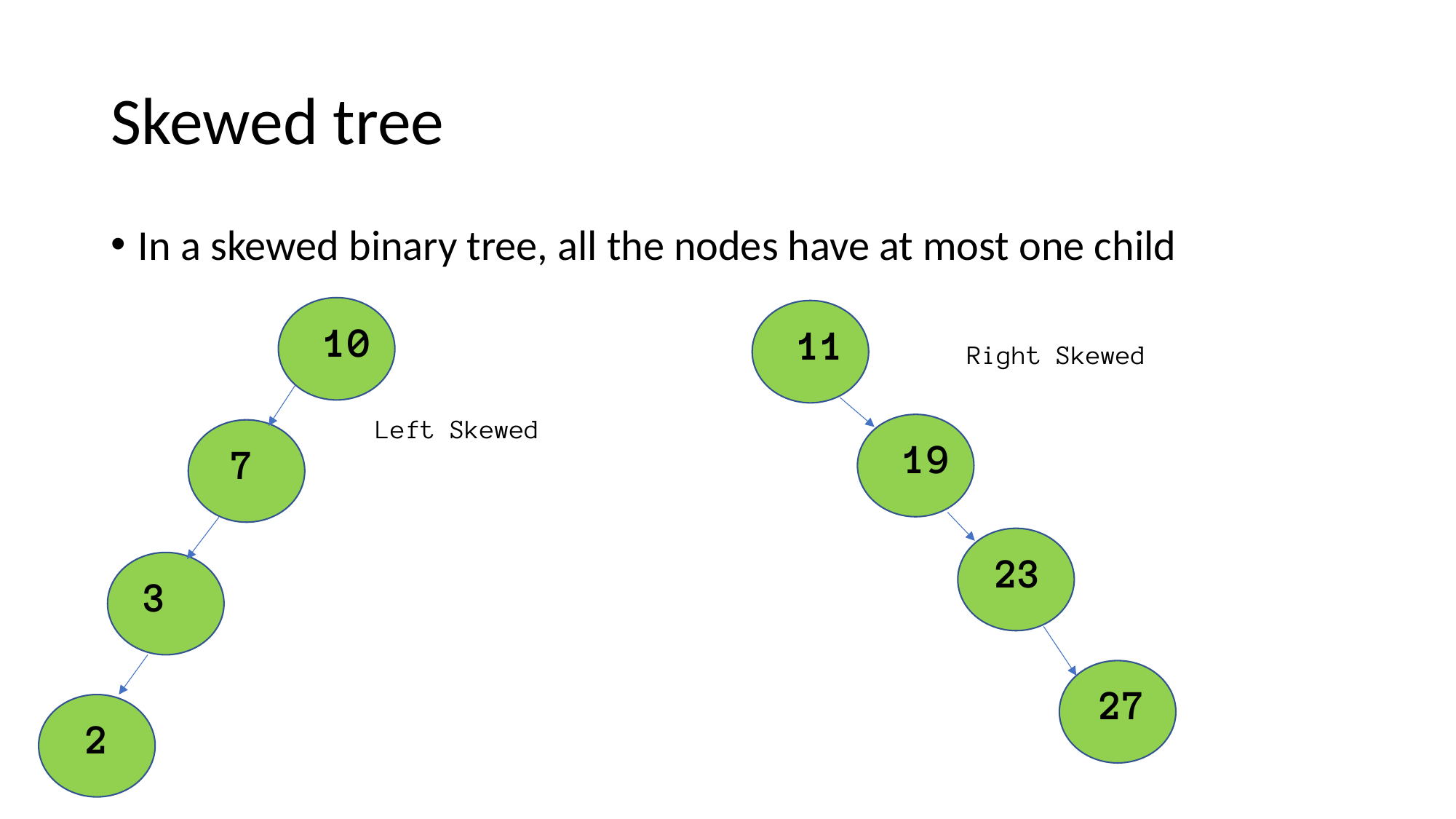

# Skewed tree
In a skewed binary tree, all the nodes have at most one child

10
11
Right Skewed
Left Skewed

19
7

23

3

27

2